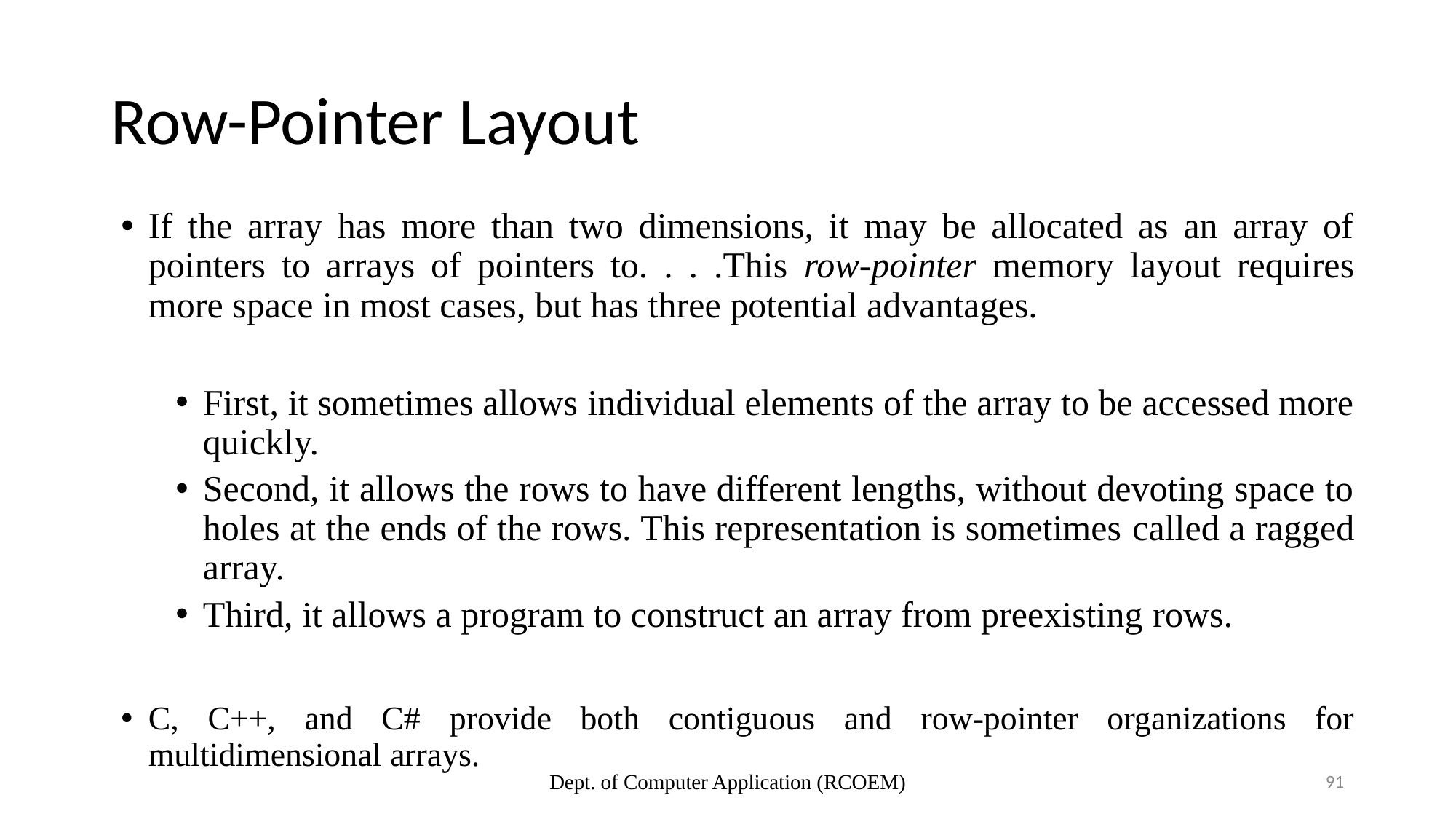

# Row-Pointer Layout
If the array has more than two dimensions, it may be allocated as an array of pointers to arrays of pointers to. . . .This row-pointer memory layout requires more space in most cases, but has three potential advantages.

First, it sometimes allows individual elements of the array to be accessed more quickly.
Second, it allows the rows to have different lengths, without devoting space to holes at the ends of the rows. This representation is sometimes called a ragged array.
Third, it allows a program to construct an array from preexisting rows.

C, C++, and C# provide both contiguous and row-pointer organizations for multidimensional arrays.

Dept. of Computer Application (RCOEM)
91